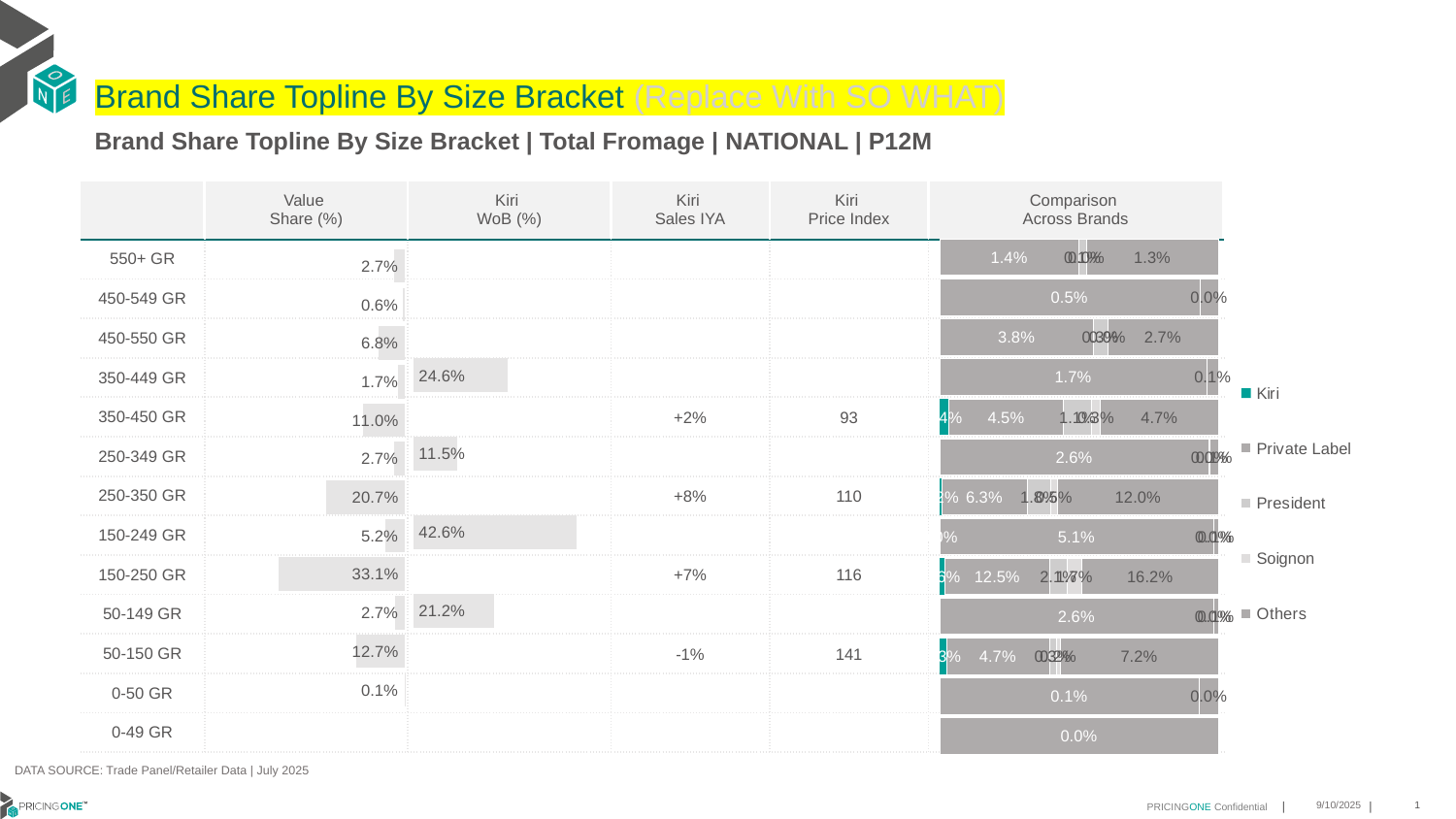

# Brand Share Topline By Size Bracket (Replace With SO WHAT)
Brand Share Topline By Size Bracket | Total Fromage | NATIONAL | P12M
|  | Value Share (%) | Kiri WoB (%) | Kiri Sales IYA | Kiri Price Index | Comparison Across Brands |
| --- | --- | --- | --- | --- | --- |
| 550+ GR |  |  |  |  |  |
| 450-549 GR |  |  |  |  |  |
| 450-550 GR |  |  |  |  |  |
| 350-449 GR |  |  |  |  |  |
| 350-450 GR |  |  | +2% | 93 |  |
| 250-349 GR |  |  |  |  |  |
| 250-350 GR |  |  | +8% | 110 |  |
| 150-249 GR |  |  |  |  |  |
| 150-250 GR |  |  | +7% | 116 |  |
| 50-149 GR |  |  |  |  |  |
| 50-150 GR |  |  | -1% | 141 |  |
| 0-50 GR |  |  |  |  |  |
| 0-49 GR |  |  |  |  |  |

### Chart

| Category | Kiri | Private Label | President | Soignon | Others |
|---|---|---|---|---|---|
| 550+ GR | None | 0.013548527517377108 | 0.0007398181741645082 | 2.334299024491498e-06 | 0.01283146036541262 |
| 450-549 GR | None | 0.005198399801705678 | None | None | 0.00037705598855083066 |
| 450-550 GR | None | 0.03760723954403025 | 0.0034063993329637183 | 3.488649575314593e-05 | 0.027098686612911857 |
| 350-449 GR | None | 0.01668666846552146 | None | None | 0.0007004330042622719 |
| 350-450 GR | 0.0036451473003585645 | 0.045390071882078976 | 0.011114941482237012 | 0.003484165308036652 | 0.04664612954063817 |
| 250-349 GR | None | 0.025987290920216524 | 0.00011239970741707966 | None | 0.0008241015862063025 |
| 250-350 GR | 0.0017075965277870697 | 0.06328677525627377 | 0.017698640668190612 | 0.005100158704175951 | 0.11954322429999846 |
| 150-249 GR | 6.07146712712838e-08 | 0.05106764910624989 | 1.1576950030541404e-09 | None | 0.0008896464182958843 |
| 150-250 GR | 0.0063088928781969604 | 0.12471537298161155 | 0.020646809654808796 | 0.0169952317446066 | 0.16217989252882917 |
| 50-149 GR | None | 0.026229088256249415 | 1.2503106032984716e-07 | None | 0.0005106322529637767 |
| 50-150 GR | 0.003134797782241089 | 0.04683053247466853 | 0.0030595317852108615 | 0.0017543205835792222 | 0.07204465138451867 |
| 0-50 GR | None | 0.0007494193247231704 | None | None | 5.598613034769823e-05 |
| 0-49 GR | None | 5.512043175096996e-06 | None | None | None |

### Chart

| Category | Value Share |
|---|---|
|  | 0.027122140355978725 |

### Chart

| Category | Brand WoB % |
|---|---|
|  | None |
DATA SOURCE: Trade Panel/Retailer Data | July 2025

9/10/2025
1